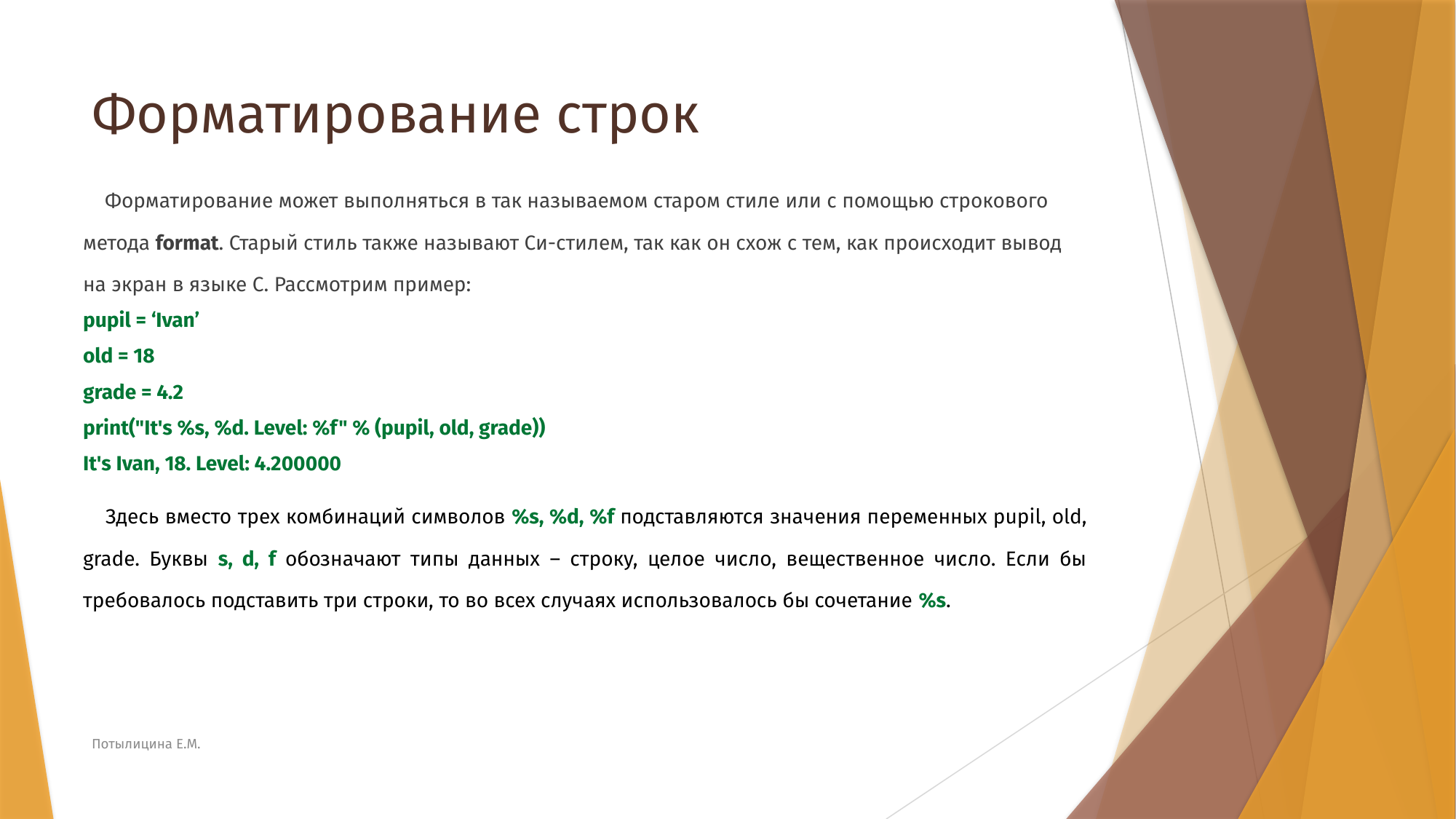

# Форматирование строк
    Форматирование может выполняться в так называемом старом стиле или с помощью строкового метода format. Старый стиль также называют Си-стилем, так как он схож с тем, как происходит вывод на экран в языке C. Рассмотрим пример:
pupil = ‘Ivan’
old = 18
grade = 4.2
print("It's %s, %d. Level: %f" % (pupil, old, grade))
It's Ivan, 18. Level: 4.200000
    Здесь вместо трех комбинаций символов %s, %d, %f подставляются значения переменных pupil, old, grade. Буквы s, d, f обозначают типы данных – строку, целое число, вещественное число. Если бы требовалось подставить три строки, то во всех случаях использовалось бы сочетание %s.
Потылицина Е.М.